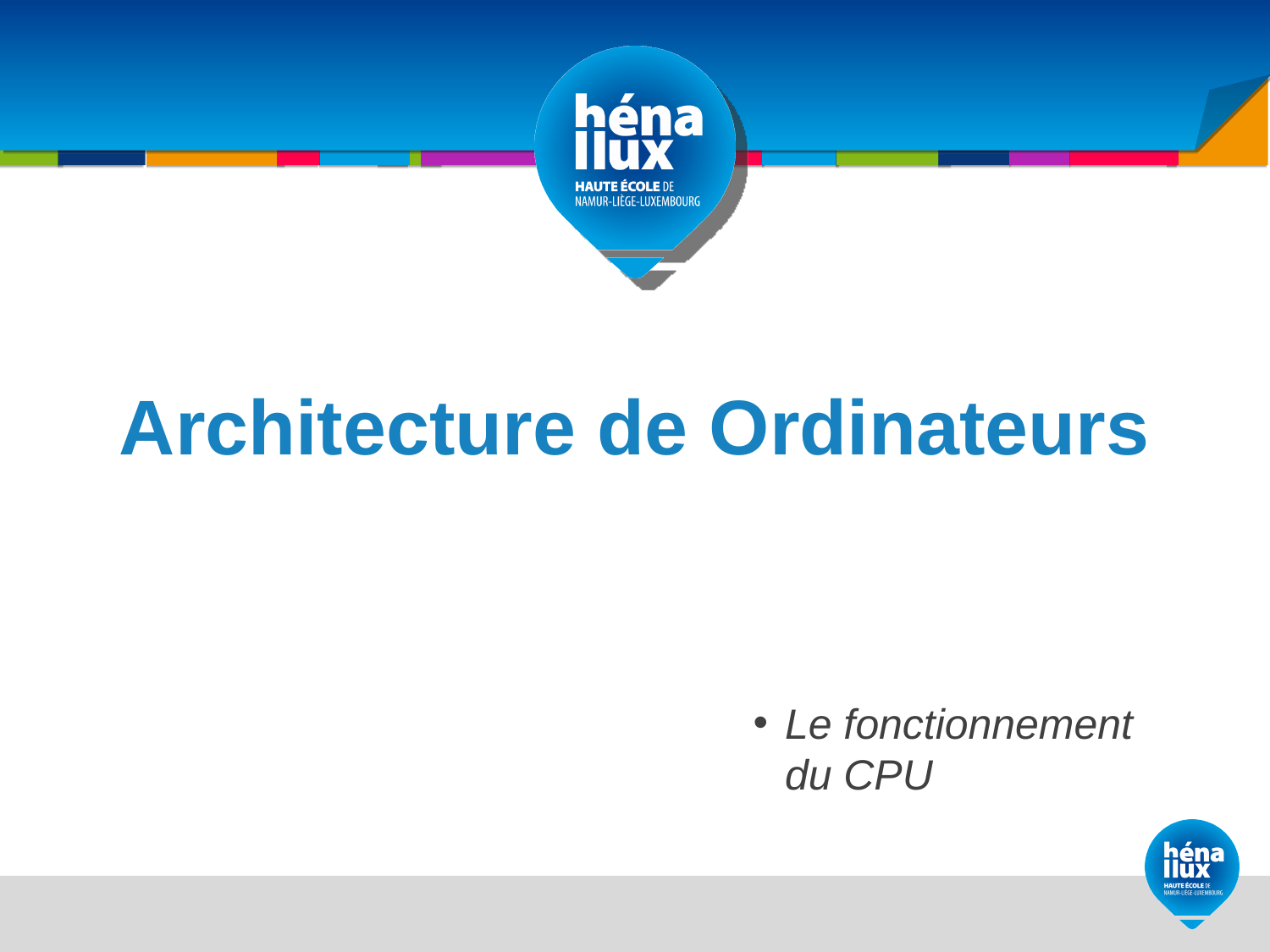

# Architecture de Ordinateurs
Le fonctionnement du CPU